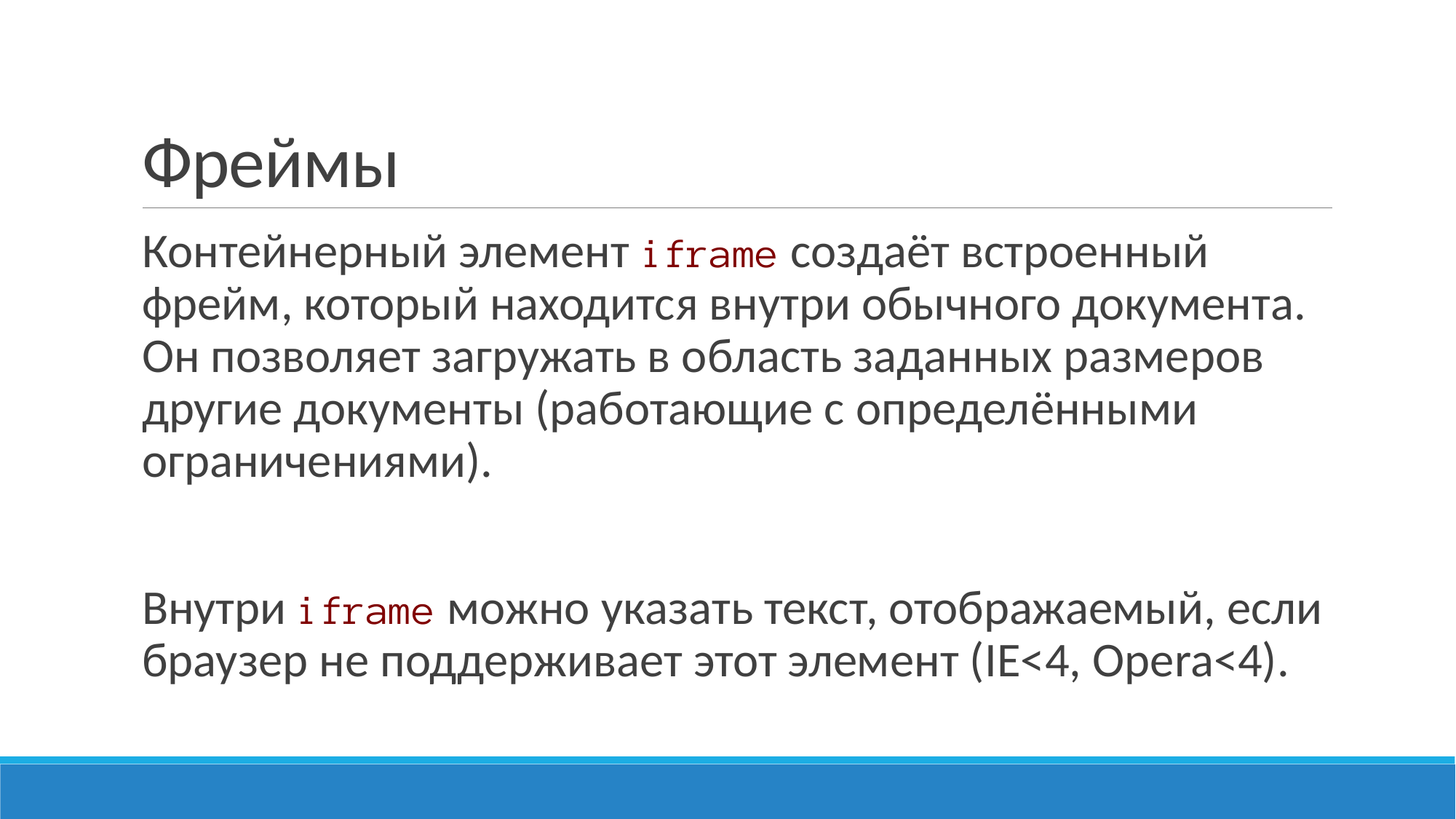

# Фреймы
Контейнерный элемент iframe создаёт встроенный фрейм, который находится внутри обычного документа. Он позволяет загружать в область заданных размеров другие документы (работающие с определёнными ограничениями).

Внутри iframe можно указать текст, отображаемый, если браузер не поддерживает этот элемент (IE<4, Opera<4).